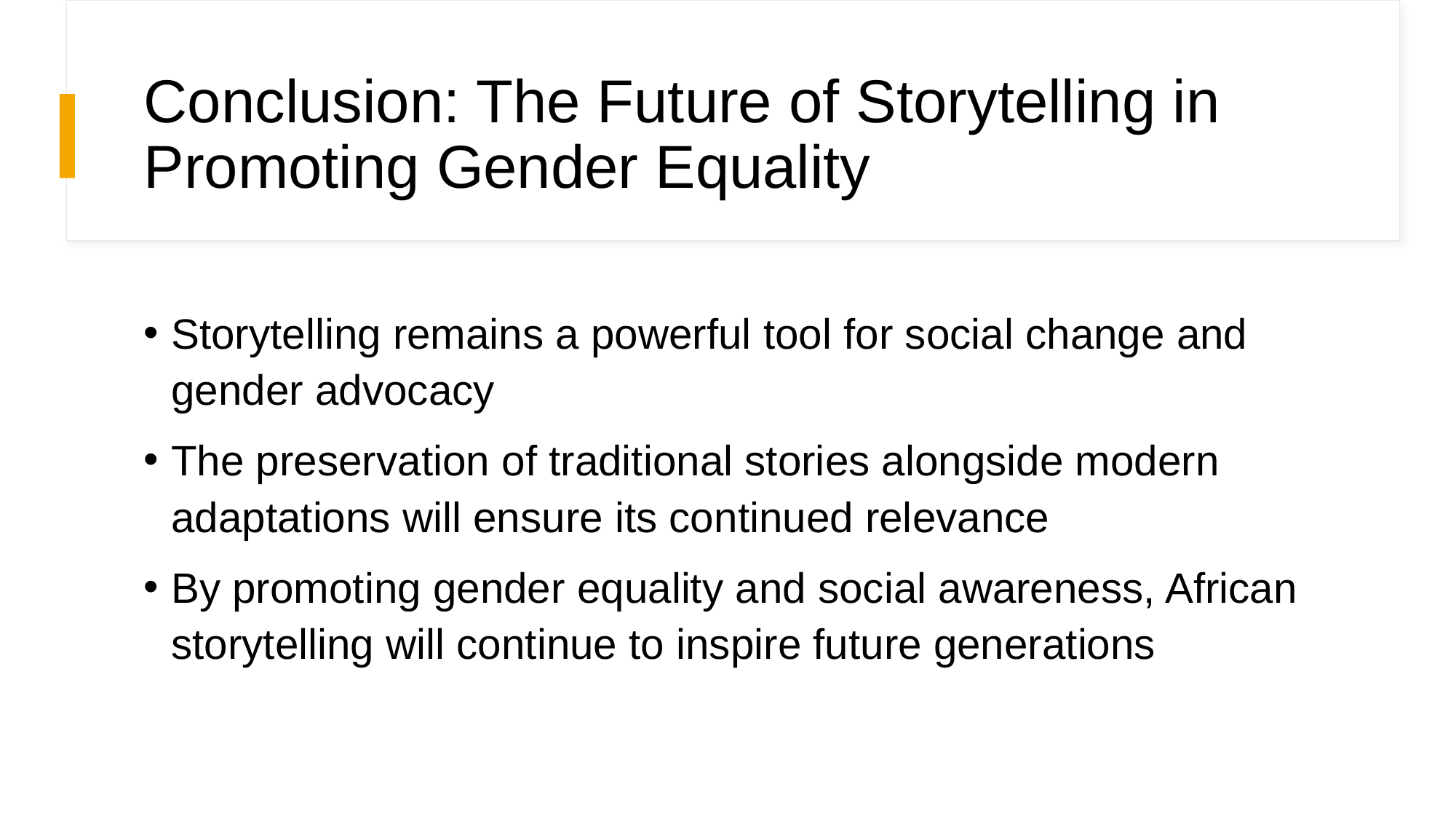

# Conclusion: The Future of Storytelling in Promoting Gender Equality
Storytelling remains a powerful tool for social change and gender advocacy
The preservation of traditional stories alongside modern adaptations will ensure its continued relevance
By promoting gender equality and social awareness, African storytelling will continue to inspire future generations